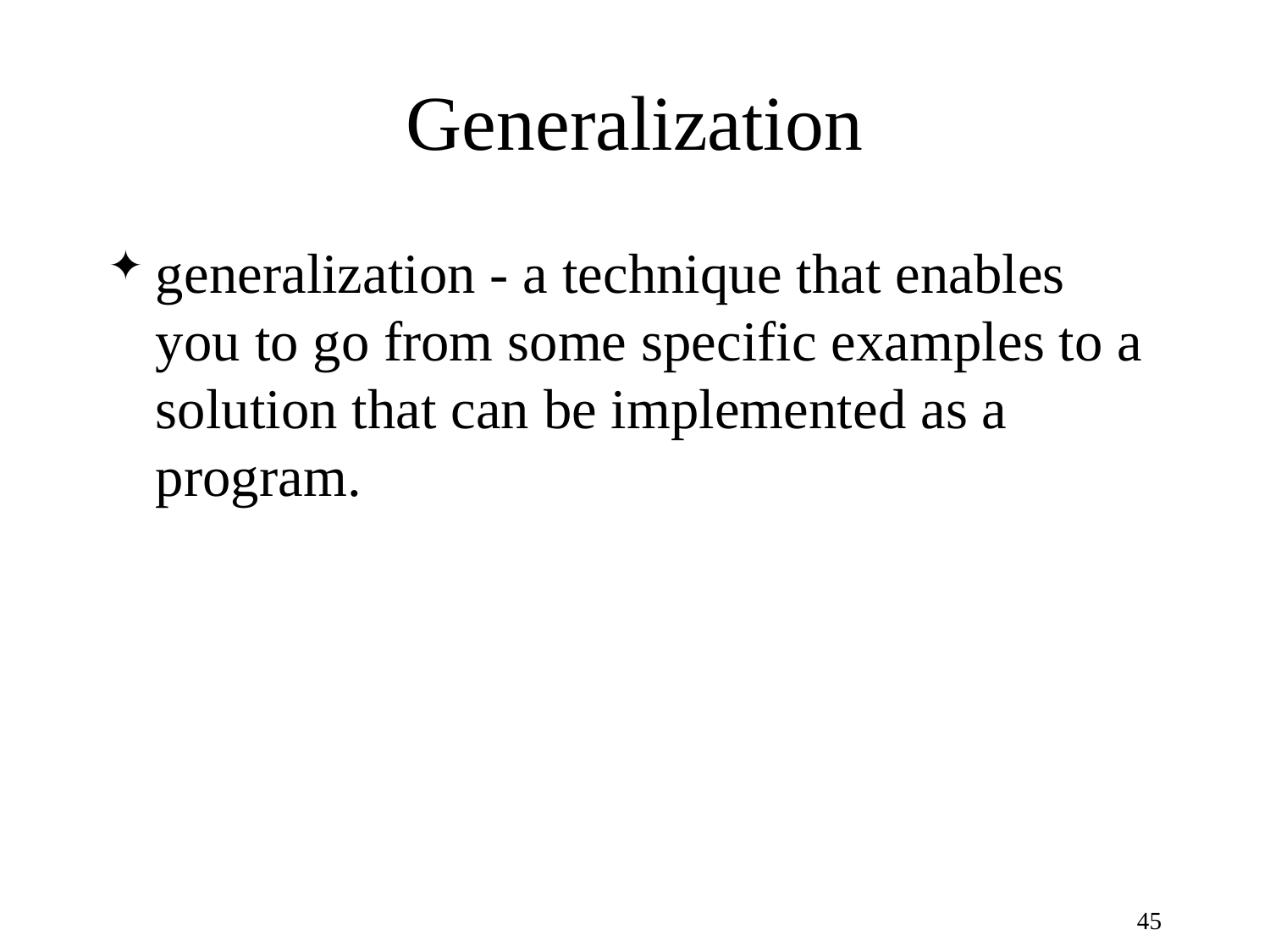

# Generalization
generalization - a technique that enables you to go from some specific examples to a solution that can be implemented as a program.

45